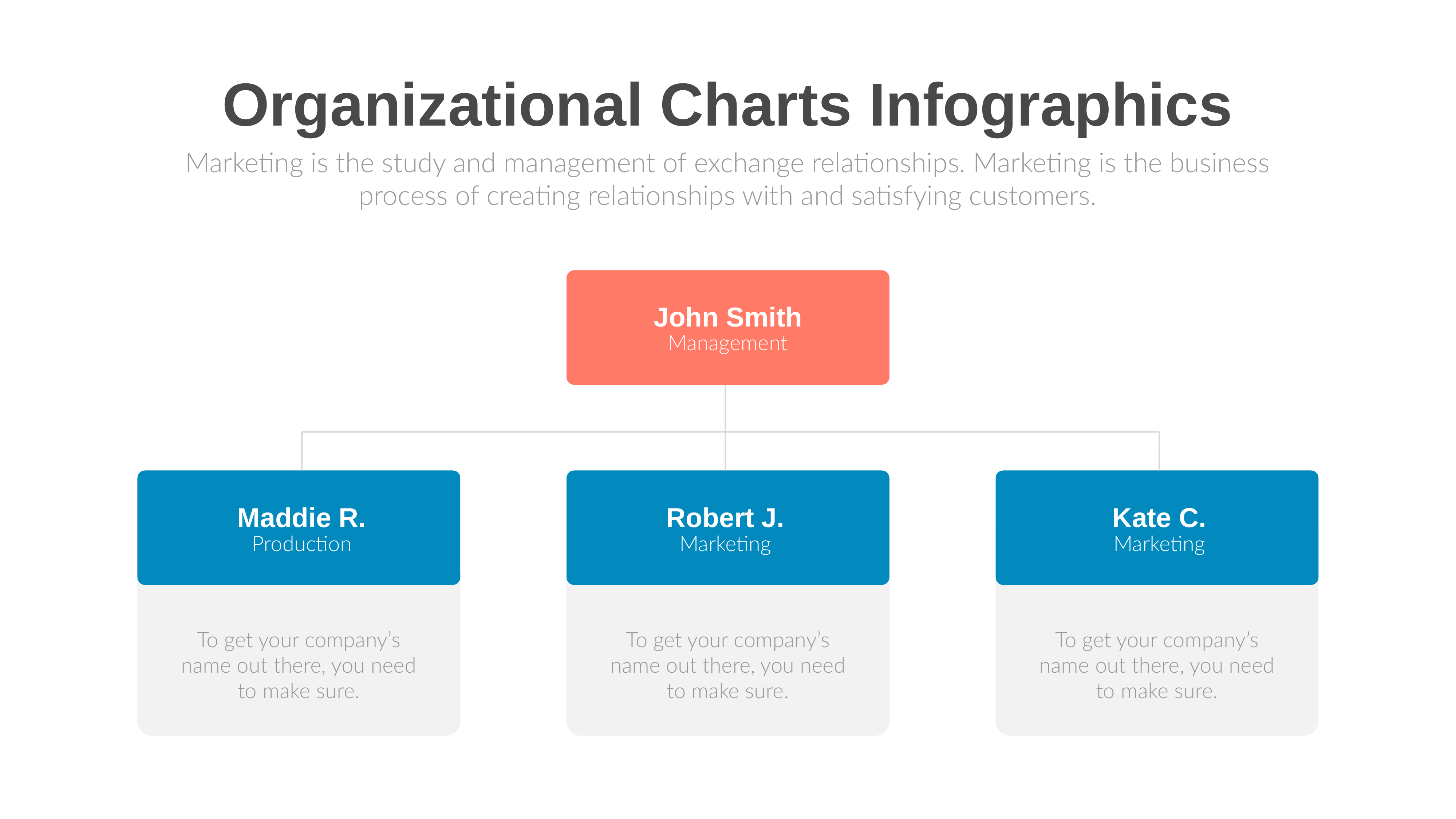

Organizational Charts Infographics
Marketing is the study and management of exchange relationships. Marketing is the business process of creating relationships with and satisfying customers.

John Smith
Management

Maddie R.
Production
Robert J.
Marketing
Kate C.
Marketing

To get your company’s name out there, you need to make sure.
To get your company’s name out there, you need to make sure.
To get your company’s name out there, you need to make sure.